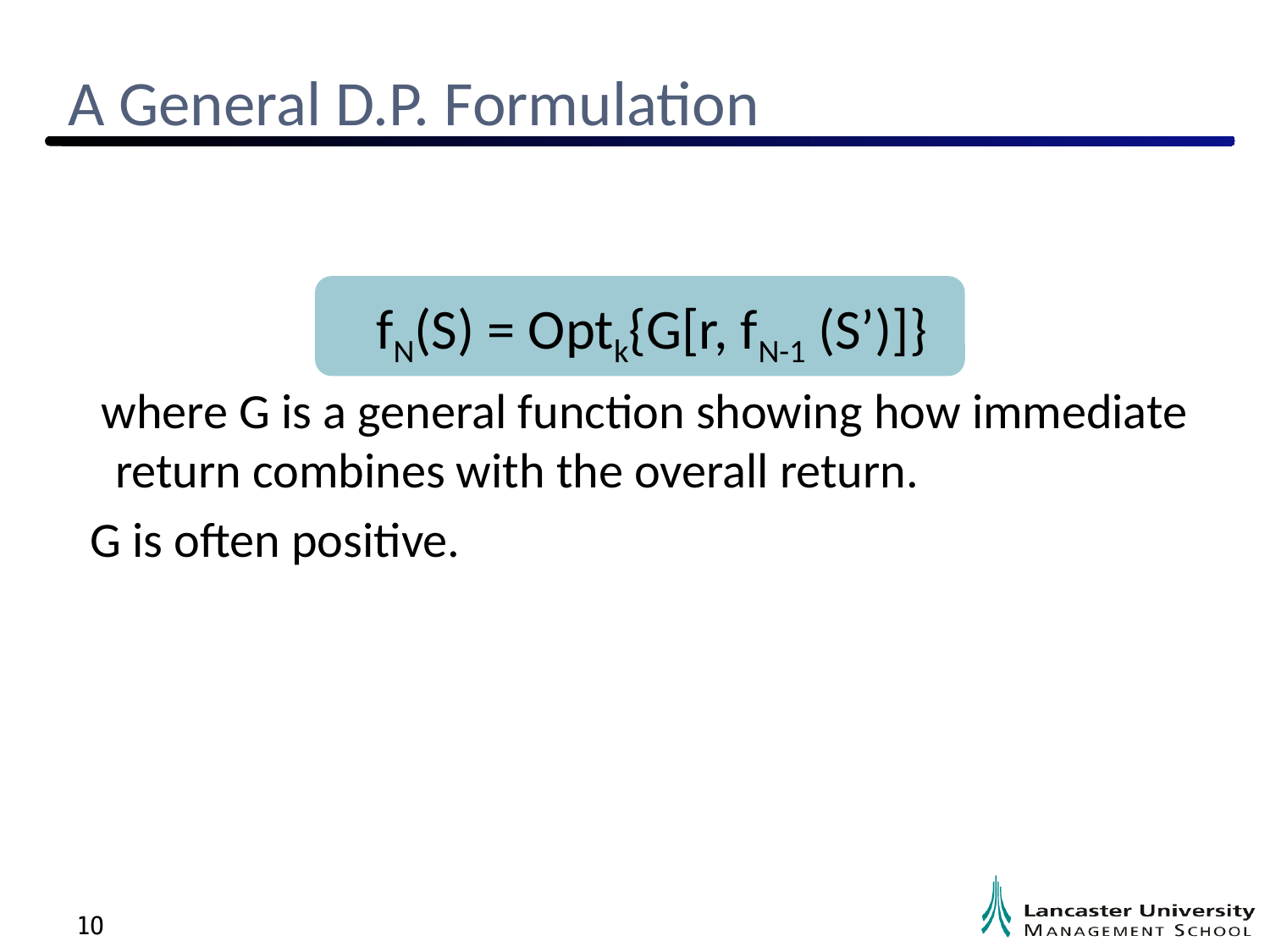

# A General D.P. Formulation

fN(S) = Optk{G[r, fN-1 (S’)]}
   where G is a general function showing how immediate return combines with the overall return.
  G is often positive.
10